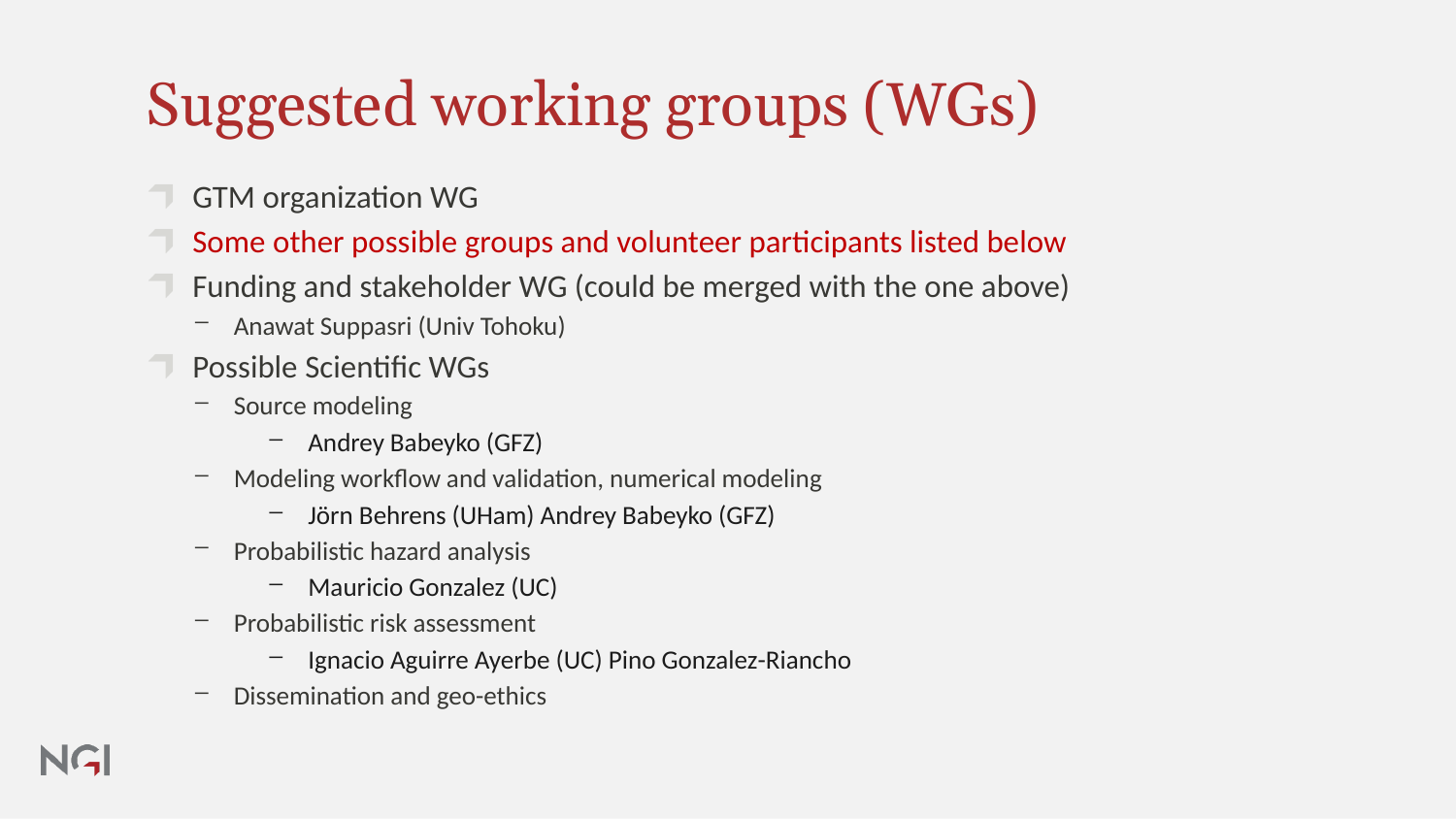

# Suggested working groups (WGs)
GTM organization WG
Some other possible groups and volunteer participants listed below
Funding and stakeholder WG (could be merged with the one above)
Anawat Suppasri (Univ Tohoku)
Possible Scientific WGs
Source modeling
Andrey Babeyko (GFZ)
Modeling workflow and validation, numerical modeling
Jörn Behrens (UHam) Andrey Babeyko (GFZ)
Probabilistic hazard analysis
Mauricio Gonzalez (UC)
Probabilistic risk assessment
Ignacio Aguirre Ayerbe (UC) Pino Gonzalez-Riancho
Dissemination and geo-ethics